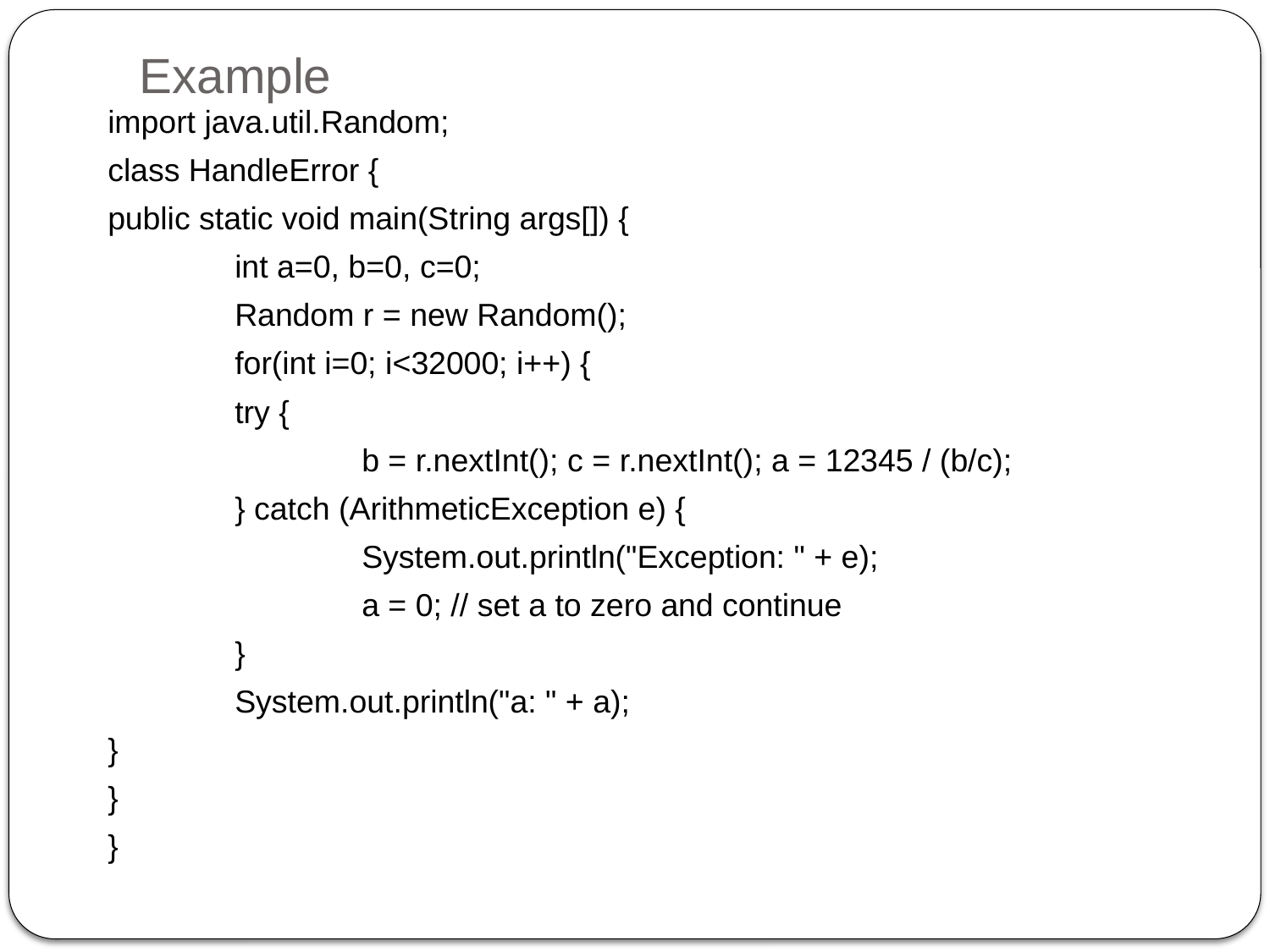

# Example
import java.util.Random;
class HandleError {
public static void main(String args[]) {
	int a=0, b=0, c=0;
	Random r = new Random();
	for(int i=0; i<32000; i++) {
	try {
		b = r.nextInt(); c = r.nextInt(); a = 12345 / (b/c);
	} catch (ArithmeticException e) {
		System.out.println("Exception: " + e);
		a = 0; // set a to zero and continue
	}
	System.out.println("a: " + a);
}
}
}